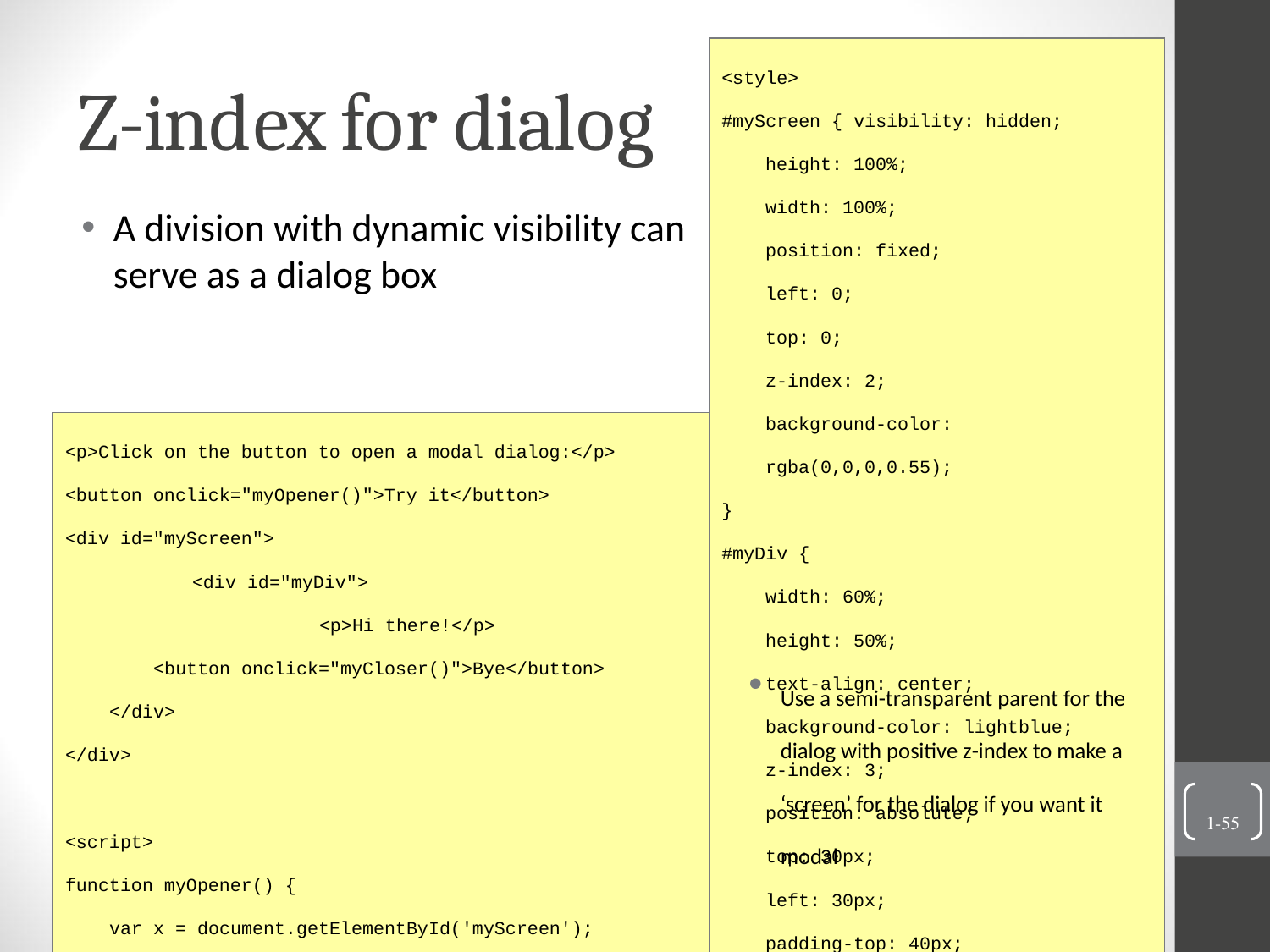

# Z-index for dialog
<style>
#myScreen { visibility: hidden;
    height: 100%;
    width: 100%;
    position: fixed;
    left: 0;
    top: 0;
    z-index: 2;
    background-color:
    rgba(0,0,0,0.55);
}
#myDiv {
    width: 60%;
    height: 50%;
    text-align: center;
    background-color: lightblue;
    z-index: 3;
    position: absolute;
    top: 30px;
    left: 30px;
    padding-top: 40px;
}
</style>
A division with dynamic visibility can serve as a dialog box
<p>Click on the button to open a modal dialog:</p>
<button onclick="myOpener()">Try it</button>
<div id="myScreen">
	<div id="myDiv">
		<p>Hi there!</p>
        <button onclick="myCloser()">Bye</button>
    </div>
</div>

<script>
function myOpener() {
    var x = document.getElementById('myScreen');
    x.style.visibility = 'visible';
}
function myCloser() {
    var x = document.getElementById('myScreen');
    x.style.visibility = 'hidden';
}
</script>
Use a semi-transparent parent for the dialog with positive z-index to make a ‘screen’ for the dialog if you want it modal
1-55